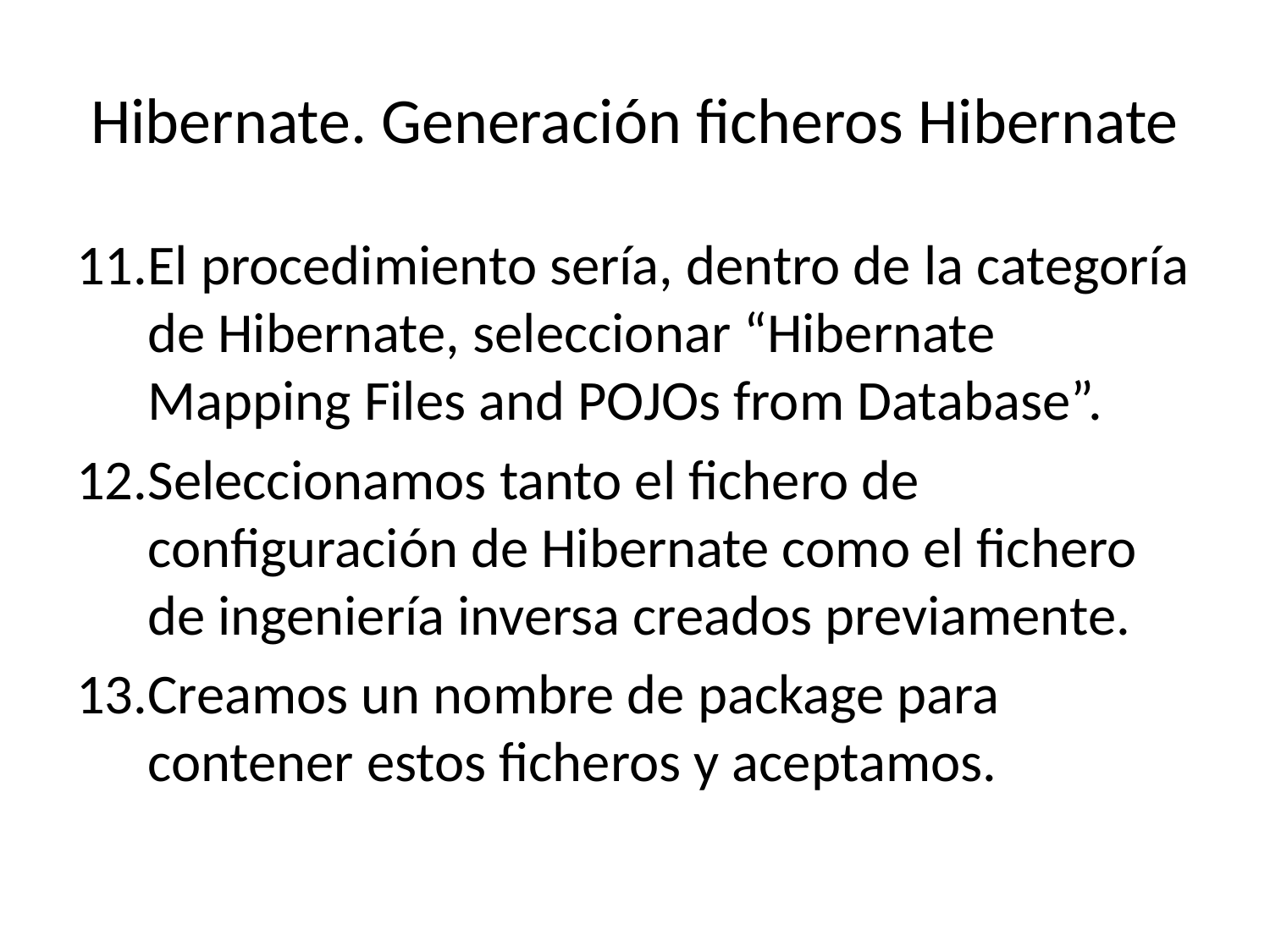

# Hibernate. Generación ficheros Hibernate
El procedimiento sería, dentro de la categoría de Hibernate, seleccionar “Hibernate Mapping Files and POJOs from Database”.
Seleccionamos tanto el fichero de configuración de Hibernate como el fichero de ingeniería inversa creados previamente.
Creamos un nombre de package para contener estos ficheros y aceptamos.